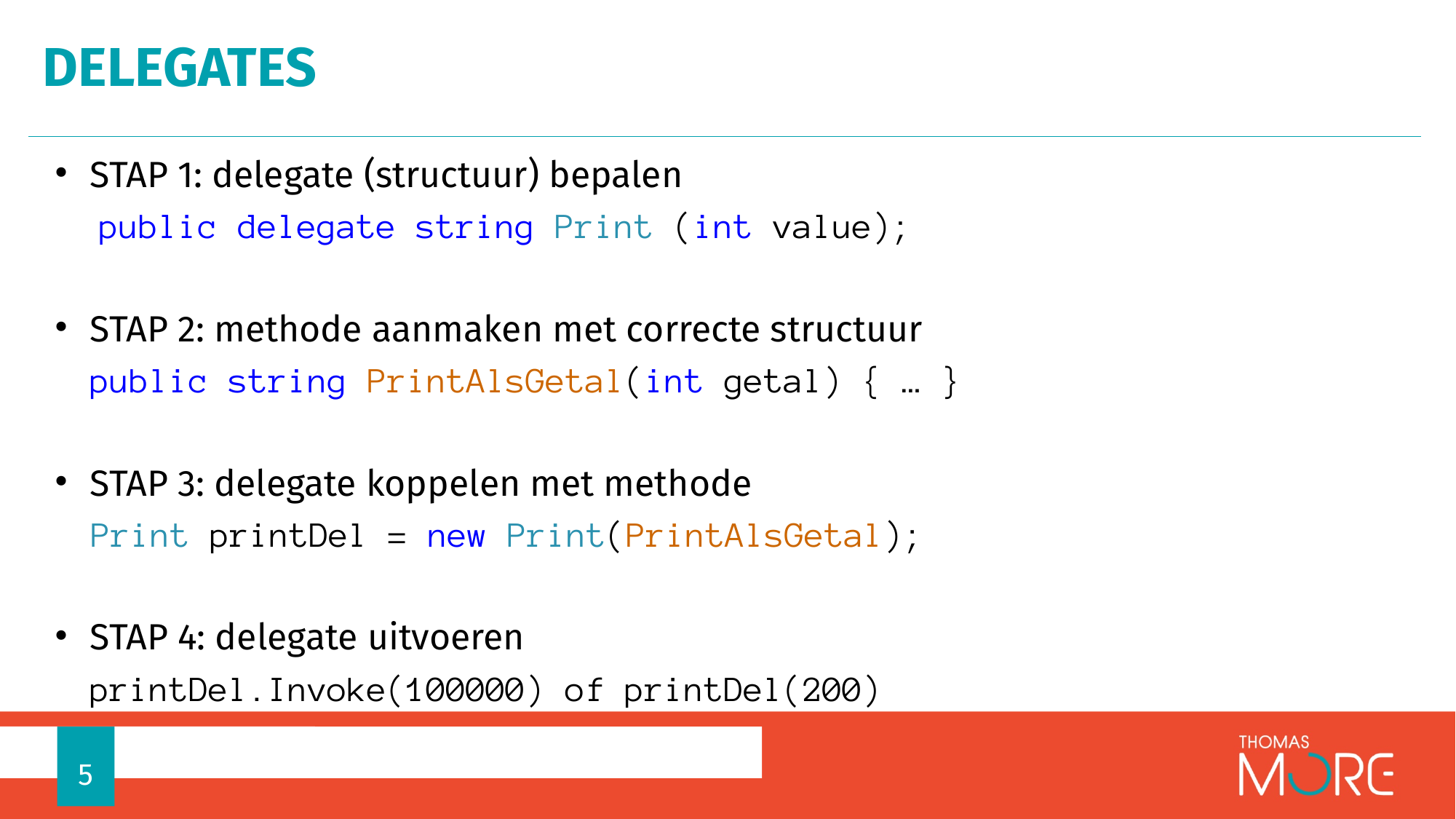

# Delegates
STAP 1: delegate (structuur) bepalen
public delegate string Print (int value);

STAP 2: methode aanmaken met correcte structuur
    public string PrintAlsGetal(int getal)  { … }

STAP 3: delegate koppelen met methode
  Print printDel = new Print(PrintAlsGetal);

STAP 4: delegate uitvoeren
    printDel.Invoke(100000) of printDel(200)

5